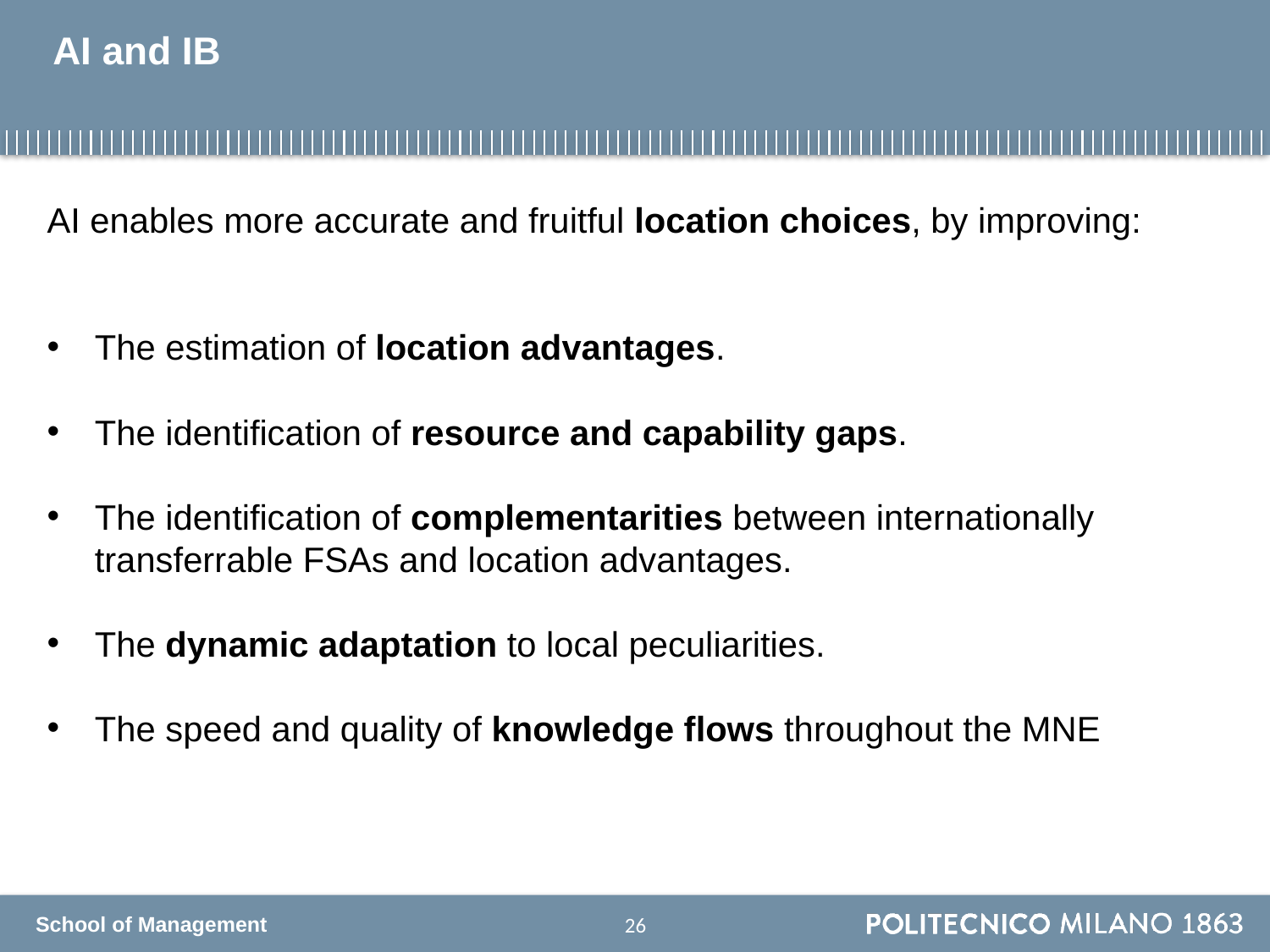

# AI and IB
AI enables more accurate and fruitful location choices, by improving:
The estimation of location advantages.
The identification of resource and capability gaps.
The identification of complementarities between internationally transferrable FSAs and location advantages.
The dynamic adaptation to local peculiarities.
The speed and quality of knowledge flows throughout the MNE
26